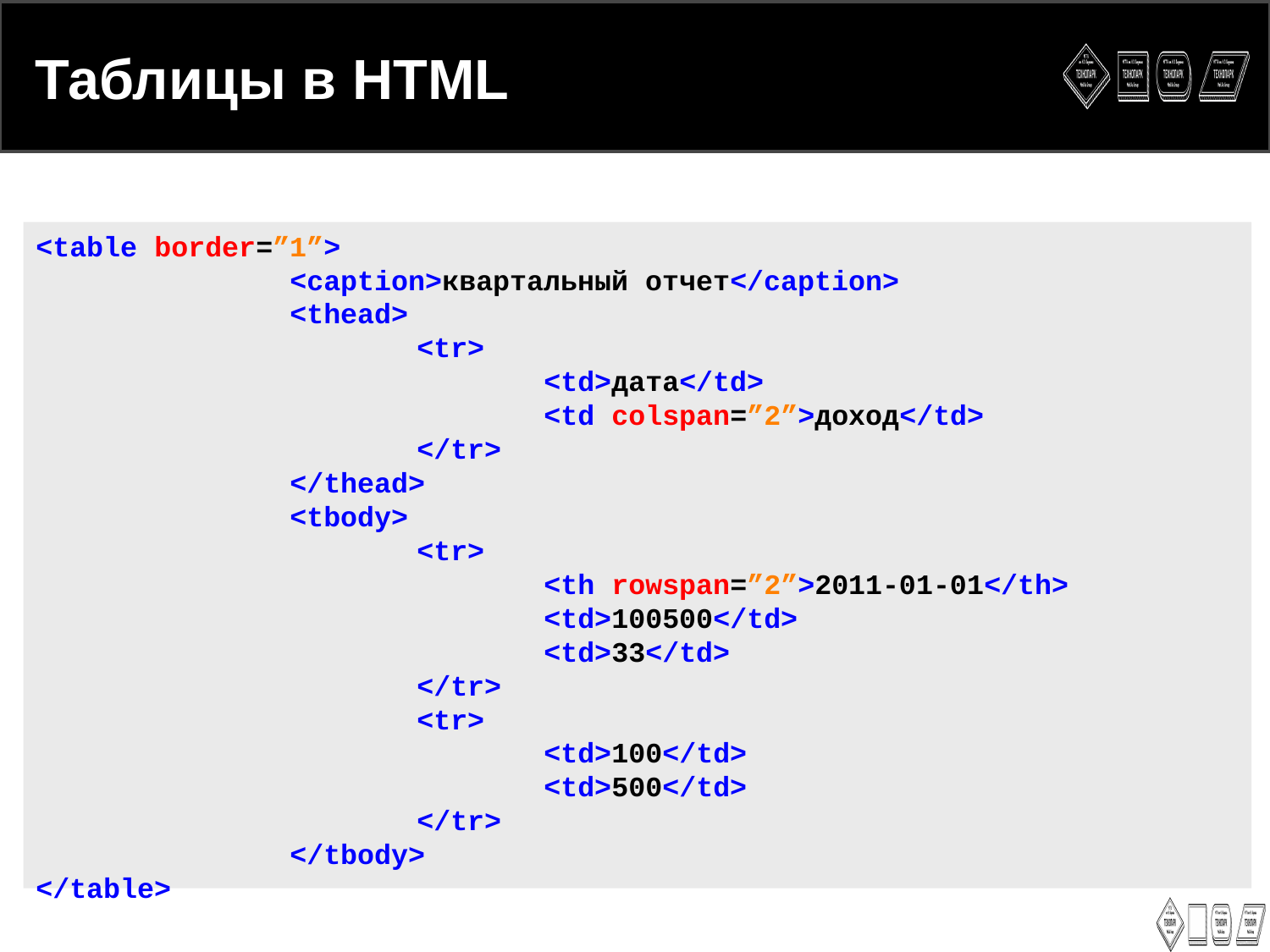

16
Таблицы в HTML
<table border=”1”>
		<caption>квартальный отчет</caption>
		<thead>
			<tr>
				<td>дата</td>
				<td colspan=”2”>доход</td>
			</tr>
		</thead>
		<tbody>
			<tr>
				<th rowspan=”2”>2011-01-01</th>
				<td>100500</td>
				<td>33</td>
			</tr>
			<tr>
				<td>100</td>
				<td>500</td>
			</tr>
		</tbody>
</table>